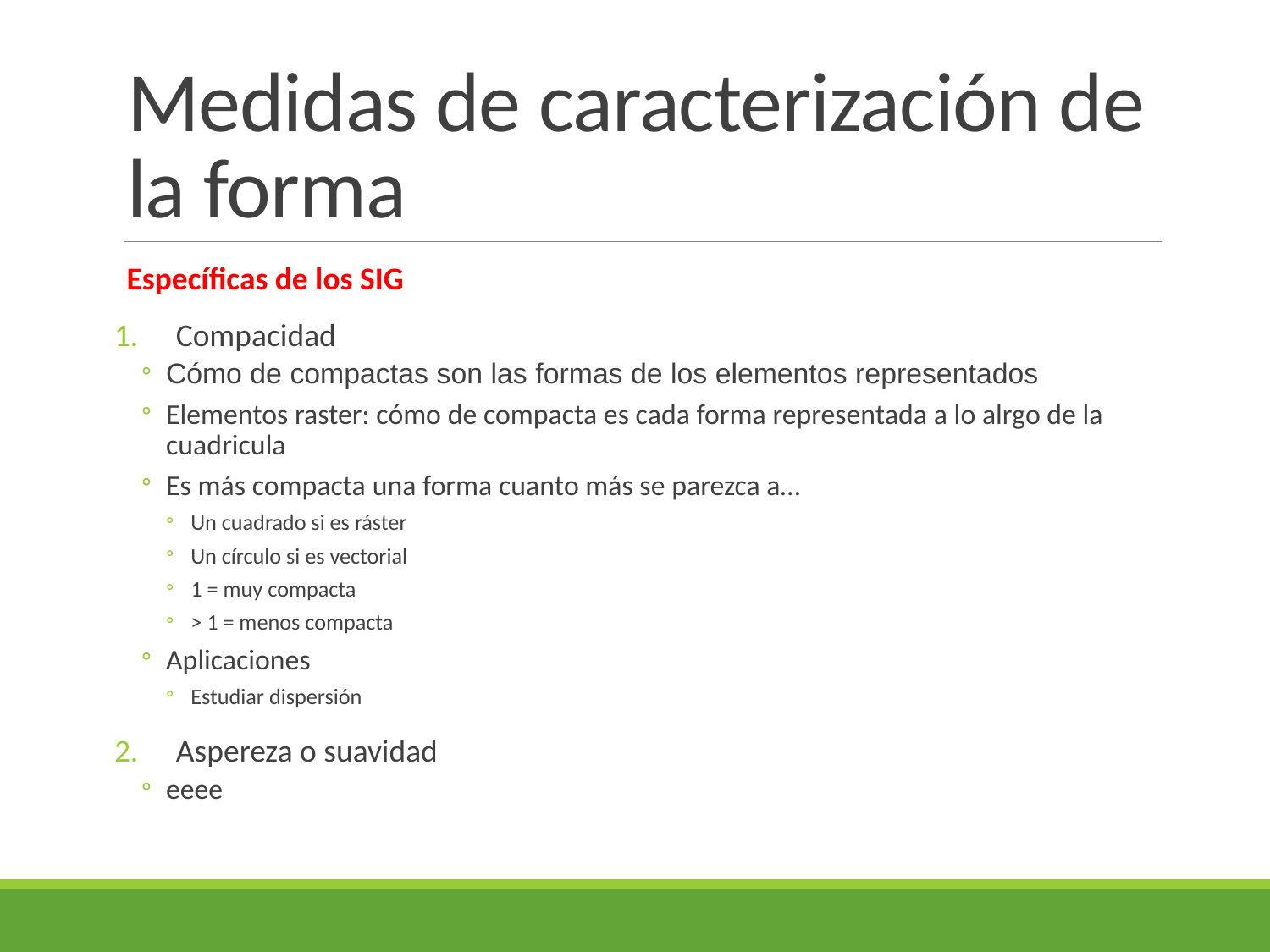

# Medidas de caracterización de la forma
Específicas de los SIG
Compacidad
Cómo de compactas son las formas de los elementos representados
Elementos raster: cómo de compacta es cada forma representada a lo alrgo de la cuadricula
Es más compacta una forma cuanto más se parezca a…
Un cuadrado si es ráster
Un círculo si es vectorial
1 = muy compacta
> 1 = menos compacta
Aplicaciones
Estudiar dispersión
Aspereza o suavidad
eeee